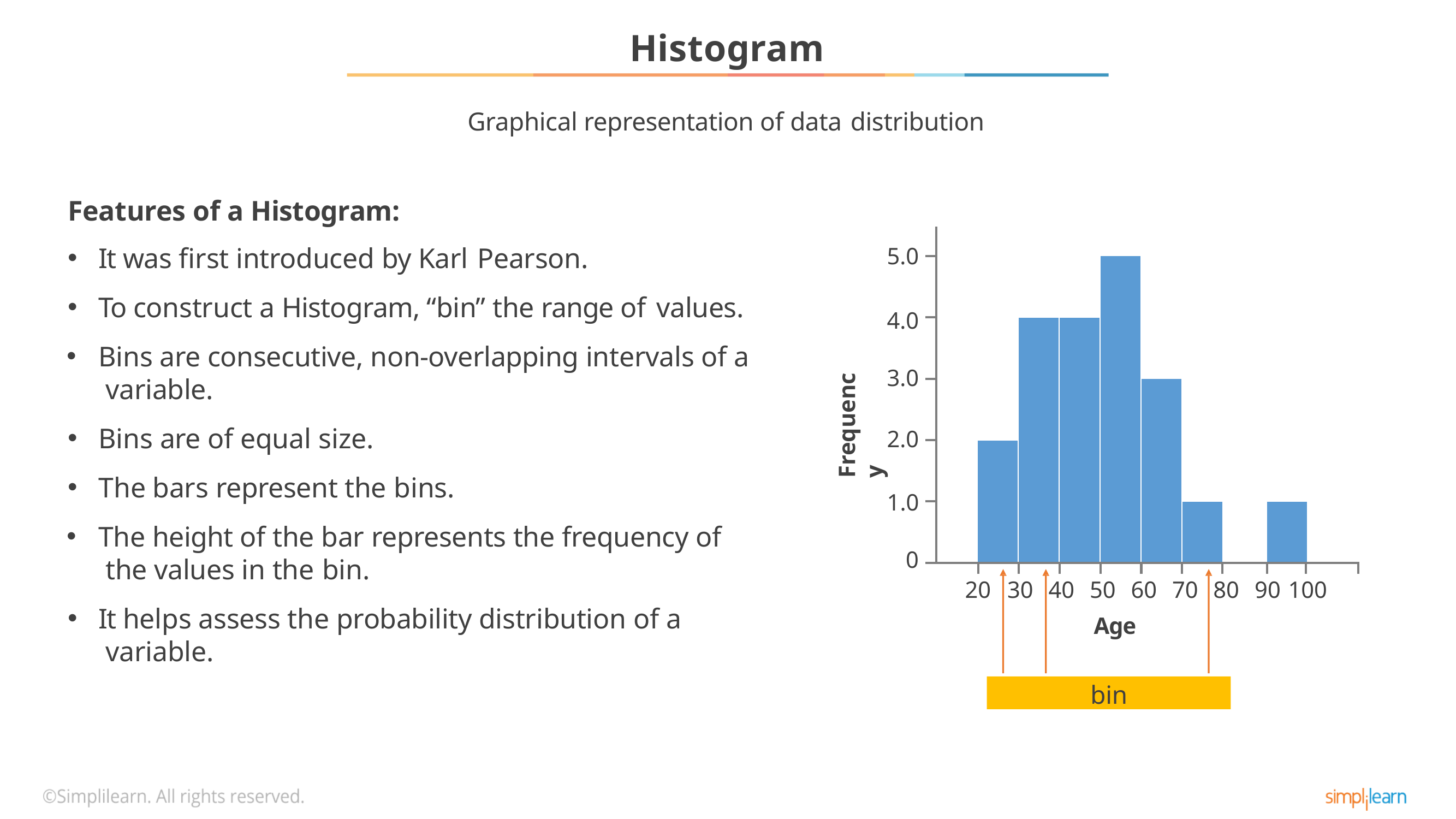

# Histogram

Graphical representation of data distribution
Features of a Histogram:
It was first introduced by Karl Pearson.
To construct a Histogram, “bin” the range of values.
Bins are consecutive, non-overlapping intervals of a  variable.
Bins are of equal size.
The bars represent the bins.
The height of the bar represents the frequency of  the values in the bin.
It helps assess the probability distribution of a  variable.
|  |  |  |  |  |  |  |  |  |  |  |
| --- | --- | --- | --- | --- | --- | --- | --- | --- | --- | --- |
|  |  |  |  |  |  |  |  |  |  |  |
|  |  |  |  |  |  |  |  |  |  |  |
|  |  |  |  |  |  |  |  |  |  |  |
|  |  |  |  |  |  |  |  |  |  |  |
|  |  |  |  |  |  |  |  |  |  |  |
|  |  |  |  |  |  |  |  |  |  |  |
5.0

4.0
Frequency
3.0
2.0
1.0

0
20	30	40	50	60	70	80	90 100
Age

bin